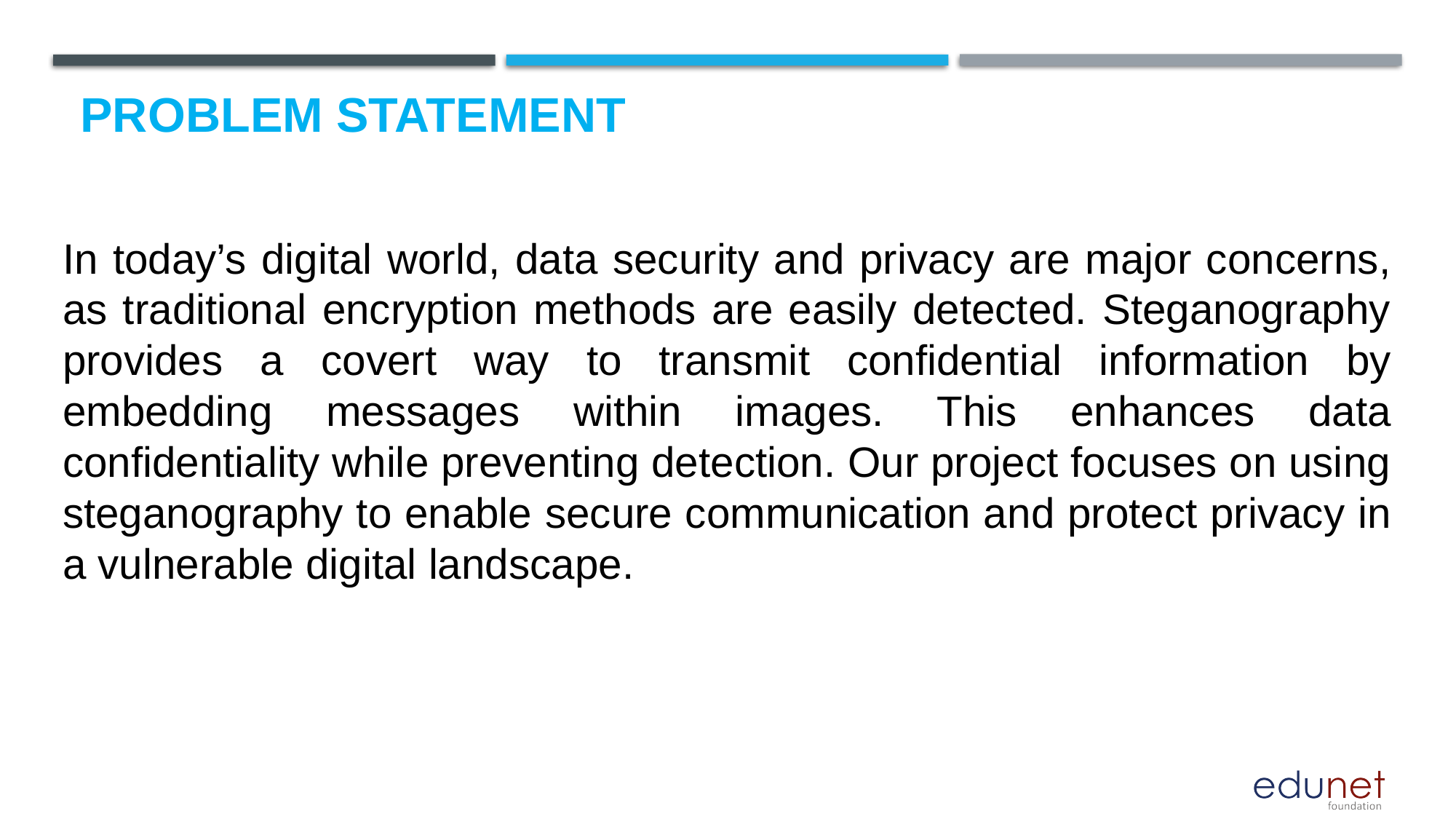

# Problem Statement
In today’s digital world, data security and privacy are major concerns, as traditional encryption methods are easily detected. Steganography provides a covert way to transmit confidential information by embedding messages within images. This enhances data confidentiality while preventing detection. Our project focuses on using steganography to enable secure communication and protect privacy in a vulnerable digital landscape.